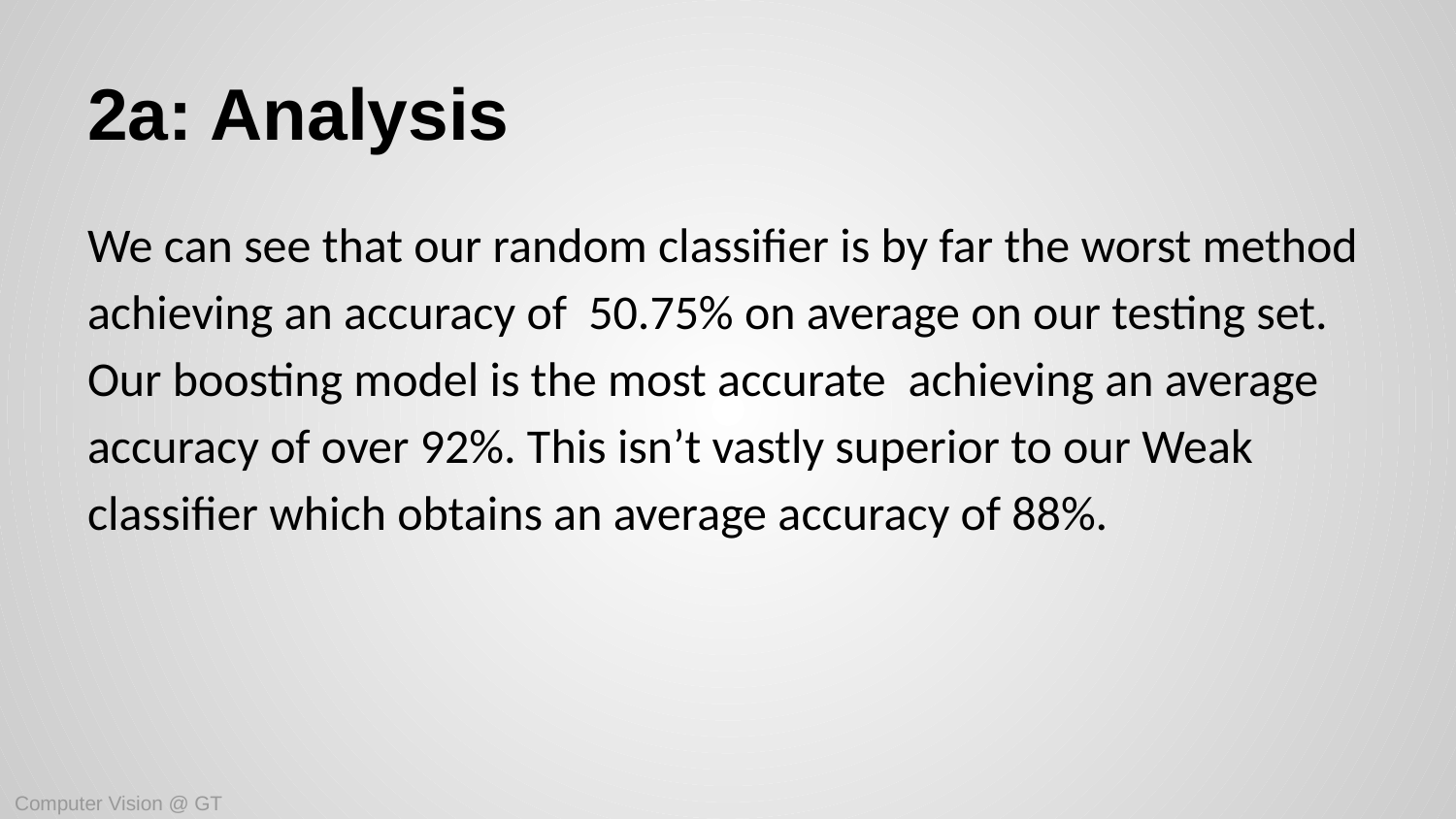

# 2a: Analysis
We can see that our random classifier is by far the worst method achieving an accuracy of  50.75% on average on our testing set. Our boosting model is the most accurate  achieving an average accuracy of over 92%. This isn’t vastly superior to our Weak classifier which obtains an average accuracy of 88%.
Computer Vision @ GT